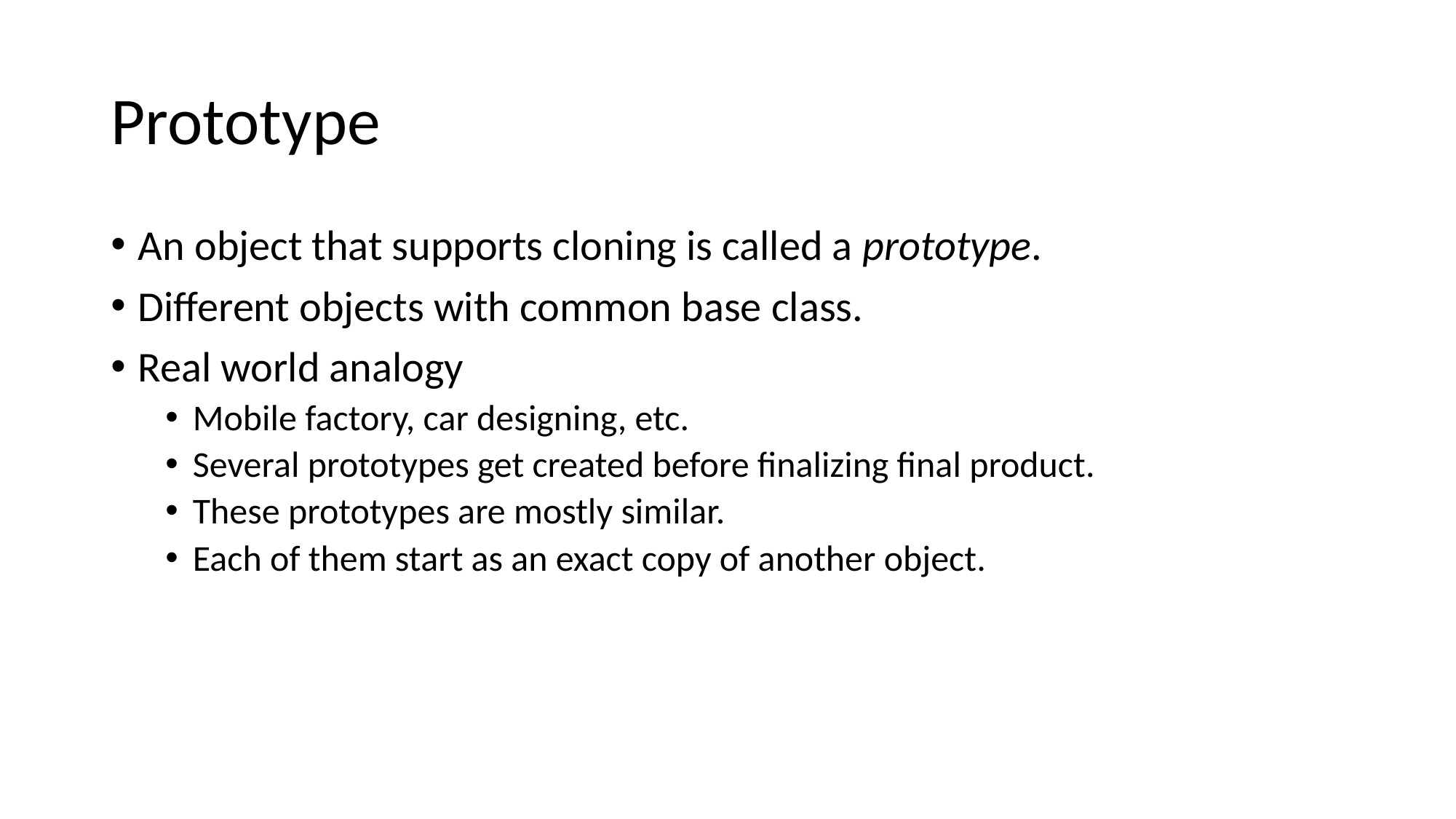

# Prototype
An object that supports cloning is called a prototype.
Different objects with common base class.
Real world analogy
Mobile factory, car designing, etc.
Several prototypes get created before finalizing final product.
These prototypes are mostly similar.
Each of them start as an exact copy of another object.